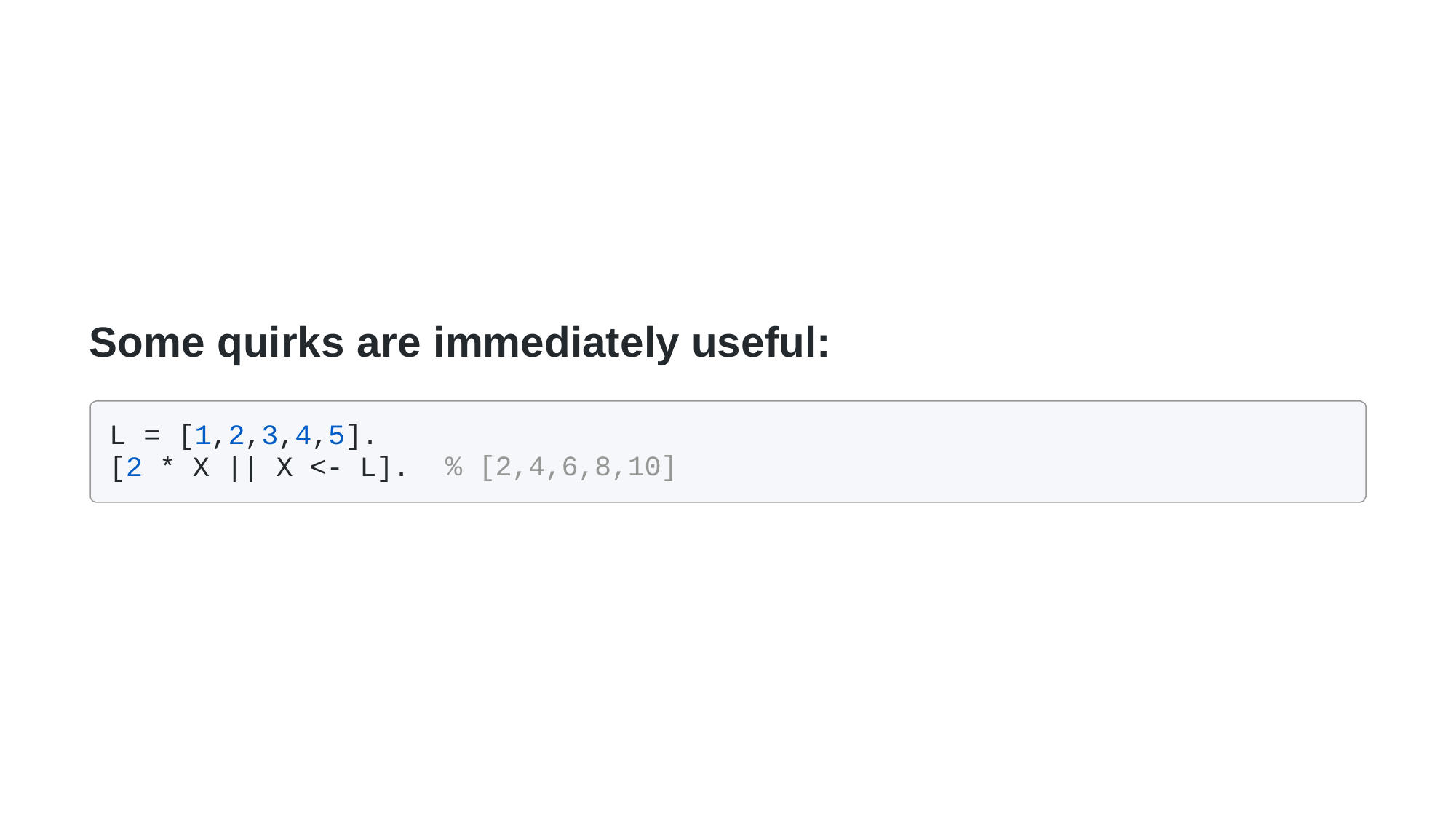

# Some quirks are immediately useful:

L = [1,2,3,4,5].  [2 * X || X <- L].
% [2,4,6,8,10]